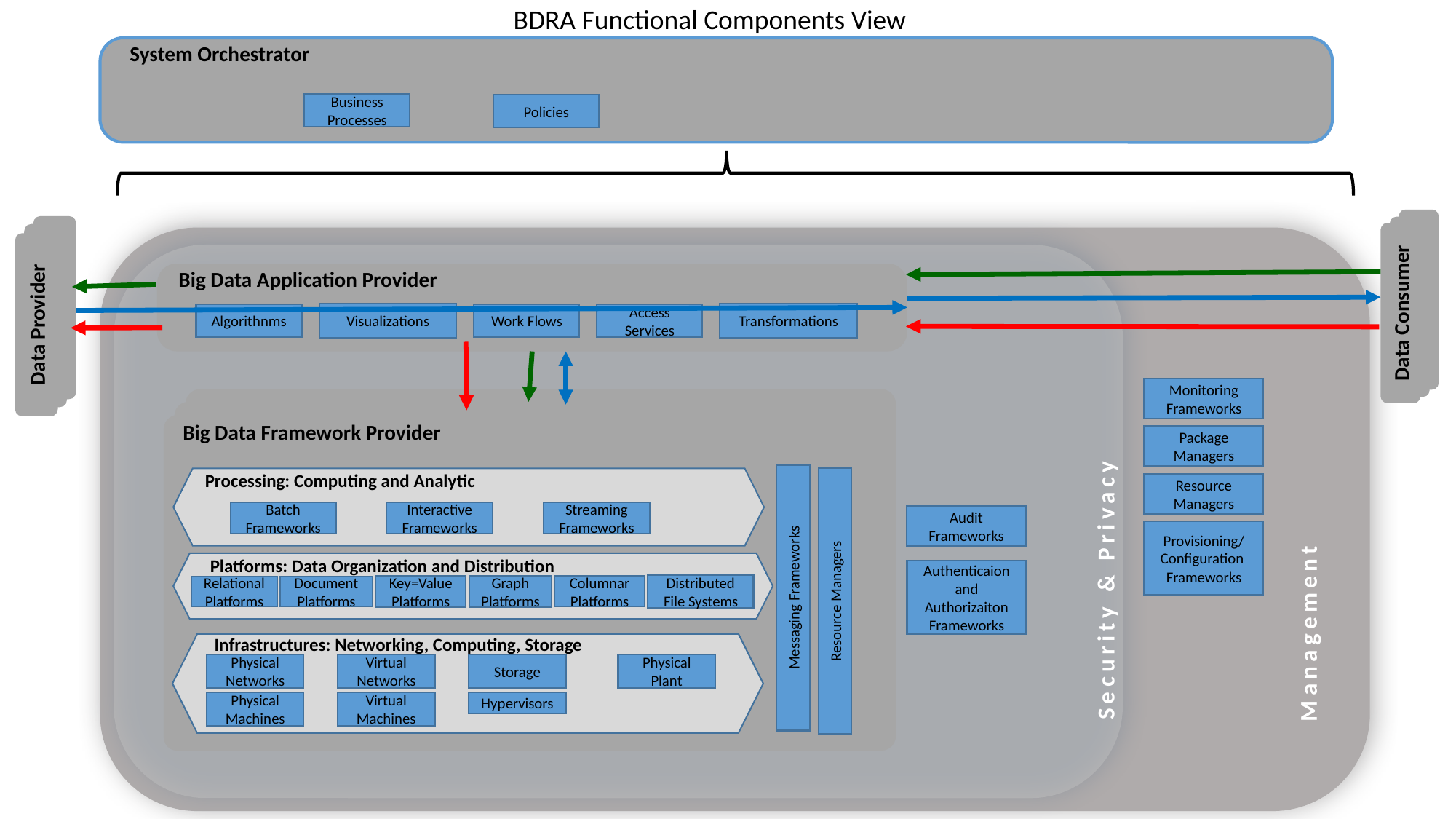

BDRA Functional Components View

System Orchestrator

Business Processes
Policies
Big Data Application Provider

Data Consumer

Data Provider
Visualizations
Transformations
Algorithnms
Work Flows
Access Services
Monitoring
Frameworks

Big Data Framework Provider

Package Managers
Processing: Computing and Analytic
Messaging Frameworks
Resource Managers

Resource Managers
Batch Frameworks
Interactive Frameworks
Streaming Frameworks
Audit Frameworks
Provisioning/ Configuration
Frameworks
Platforms: Data Organization and Distribution

Security & Privacy
Management
Authenticaion and Authorizaiton Frameworks
Distributed File Systems
Graph Platforms
Key=Value
Platforms
Columnar Platforms
Relational Platforms
Document Platforms
Infrastructures: Networking, Computing, Storage

Virtual Networks
Physical Networks
Storage
Physical Plant
Physical Machines
Virtual Machines
Hypervisors